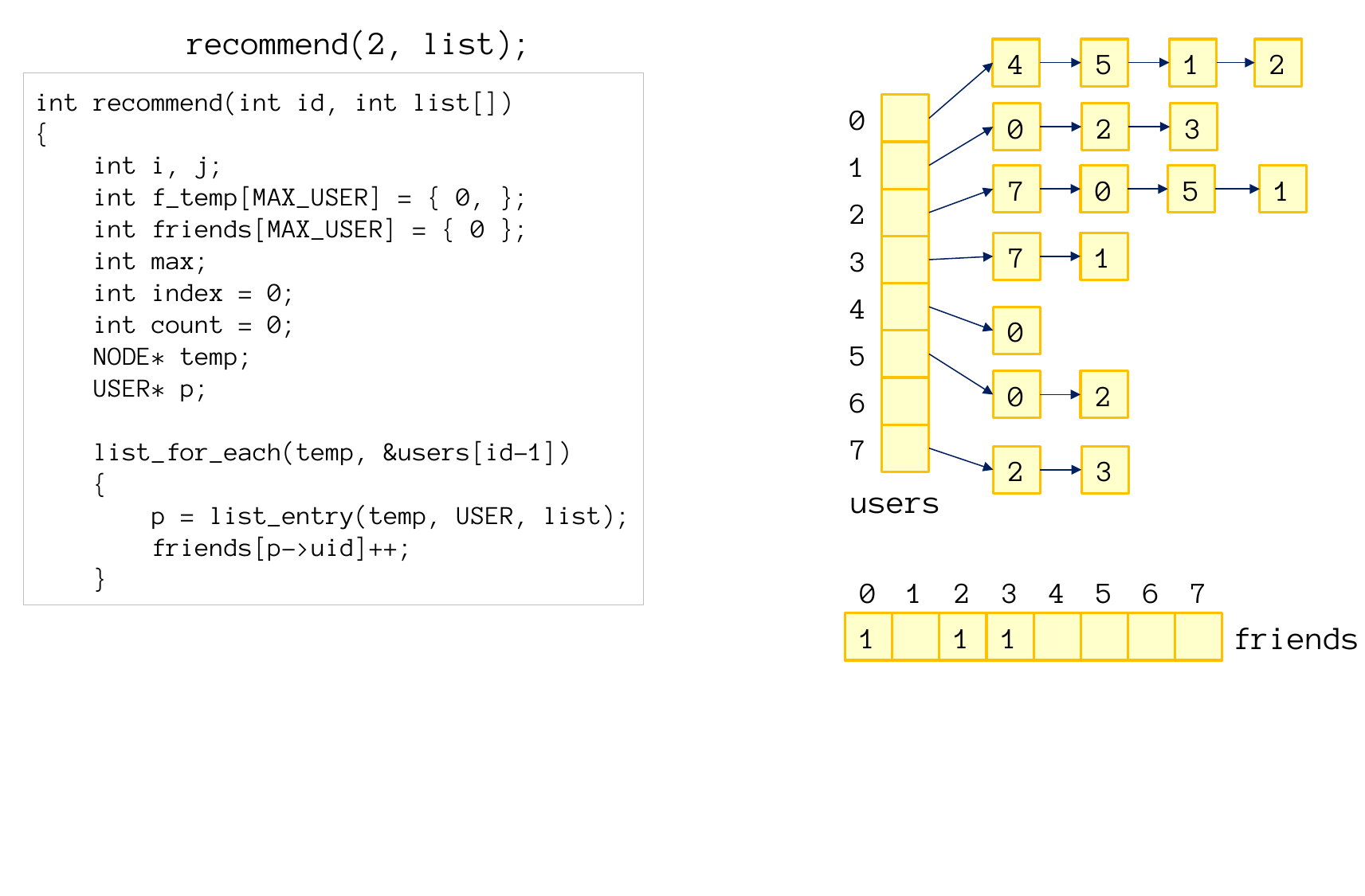

recommend(2, list);
4
5
1
2

int recommend(int id, int list[])
{
    int i, j;
    int f_temp[MAX_USER] = { 0, };
    int friends[MAX_USER] = { 0 };
    int max;
    int index = 0;
    int count = 0;
    NODE* temp;
    USER* p;

    list_for_each(temp, &users[id-1])
    {
        p = list_entry(temp, USER, list);
        friends[p->uid]++;
    }
0

0
2
3
1

7
0
5
1
2

7
1
3

4

0
5

0
2
6

7

2
3
users
0
1
2
3
4
5
6
7
friends
1

1
1